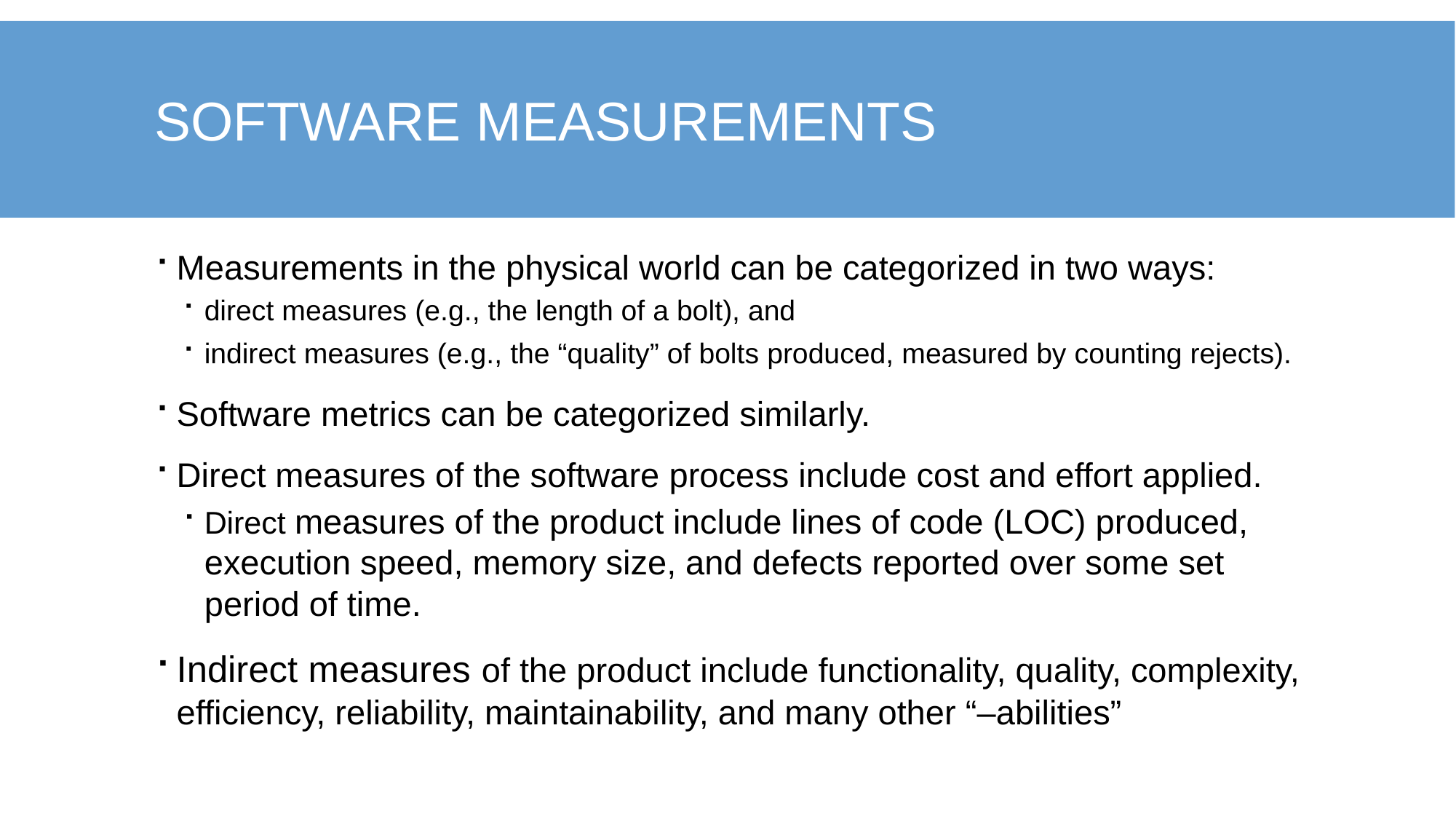

# Software measurements
Measurements in the physical world can be categorized in two ways:
direct measures (e.g., the length of a bolt), and
indirect measures (e.g., the “quality” of bolts produced, measured by counting rejects).
Software metrics can be categorized similarly.
Direct measures of the software process include cost and effort applied.
Direct measures of the product include lines of code (LOC) produced, execution speed, memory size, and defects reported over some set period of time.
Indirect measures of the product include functionality, quality, complexity, efficiency, reliability, maintainability, and many other “–abilities”